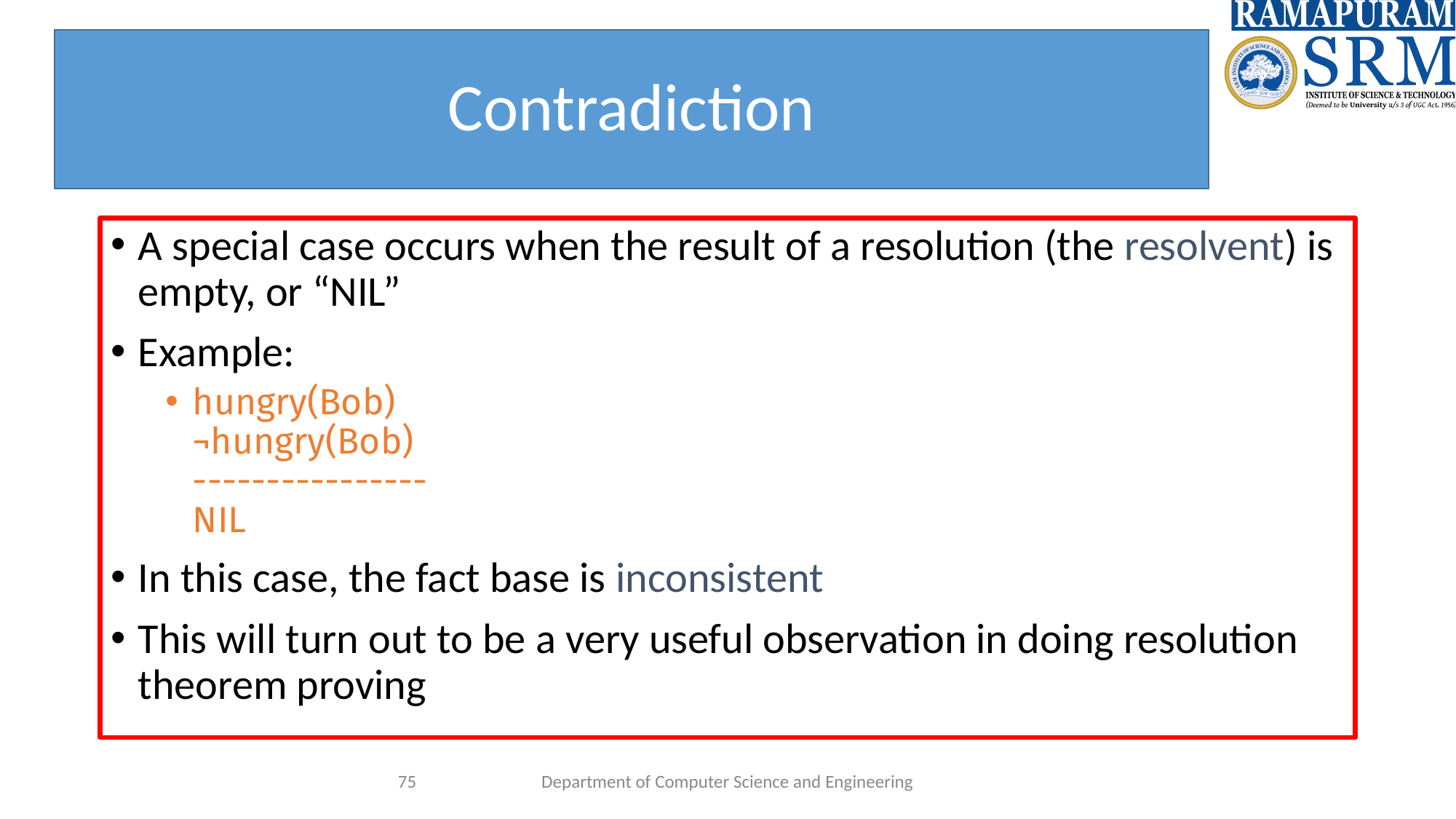

# Contradiction
A special case occurs when the result of a resolution (the resolvent) is empty, or “NIL”
Example:
hungry(Bob)
¬hungry(Bob)
----------------
NIL
In this case, the fact base is inconsistent
This will turn out to be a very useful observation in doing resolution theorem proving
75
Department of Computer Science and Engineering